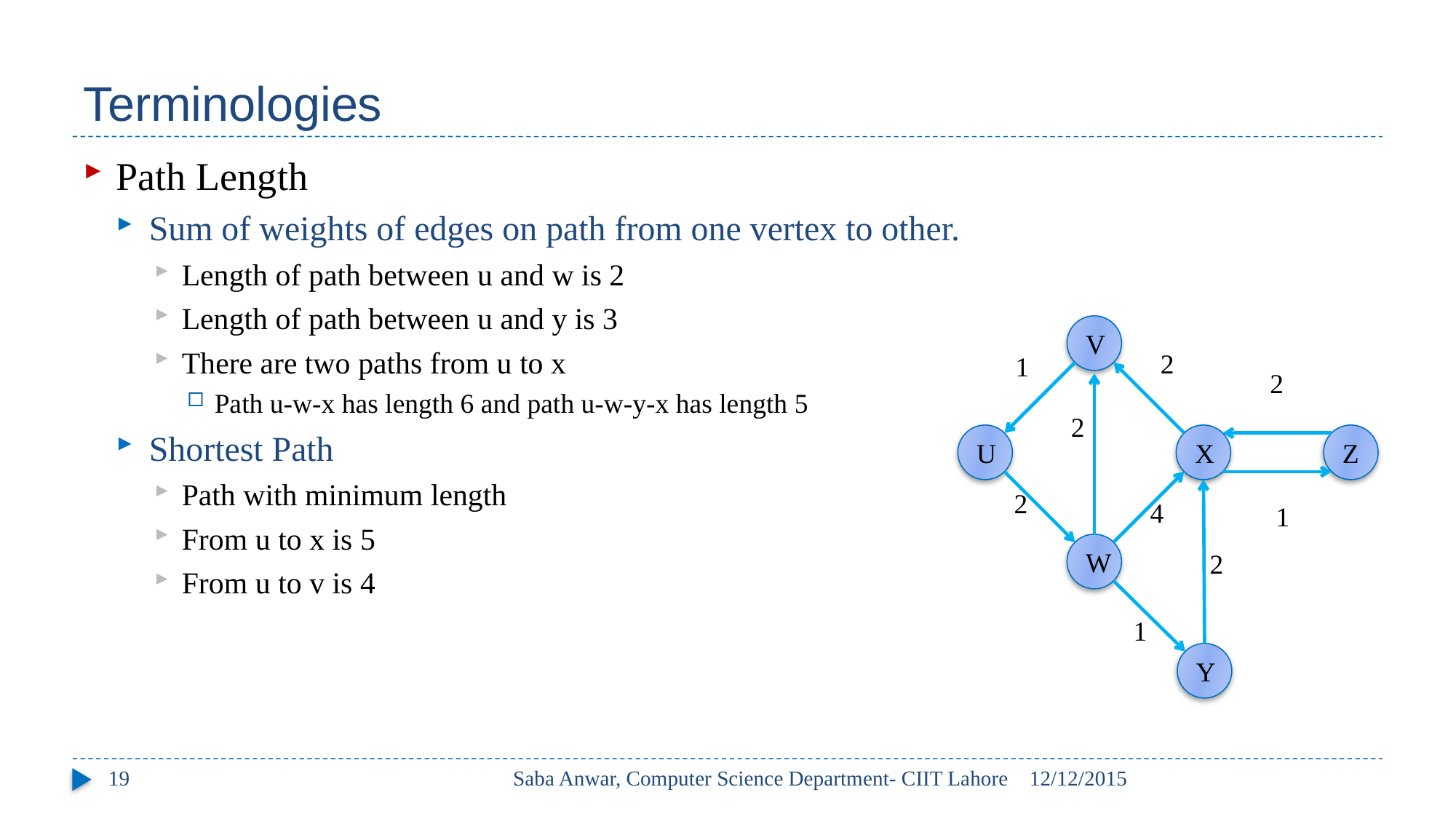

# Terminologies
Path Length
Sum of weights of edges on path from one vertex to other.
Length of path between u and w is 2
Length of path between u and y is 3
There are two paths from u to x
Path u-w-x has length 6 and path u-w-y-x has length 5
Shortest Path
Path with minimum length
From u to x is 5
From u to v is 4
V
2
1
2
2
U
X
Z
2
4
1
W
2
1
Y
19
Saba Anwar, Computer Science Department- CIIT Lahore
12/12/2015